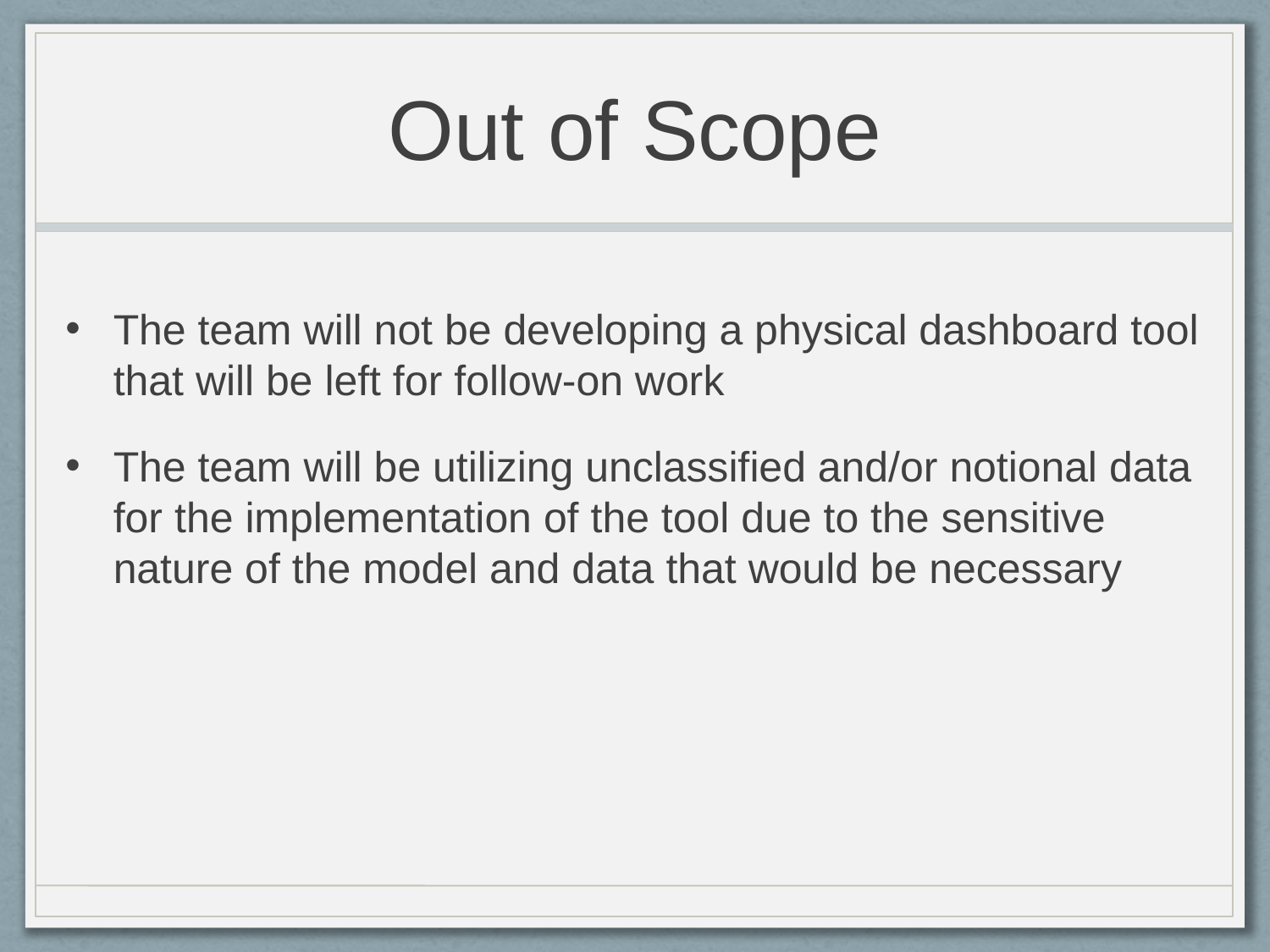

# Out of Scope
The team will not be developing a physical dashboard tool that will be left for follow-on work
The team will be utilizing unclassified and/or notional data for the implementation of the tool due to the sensitive nature of the model and data that would be necessary